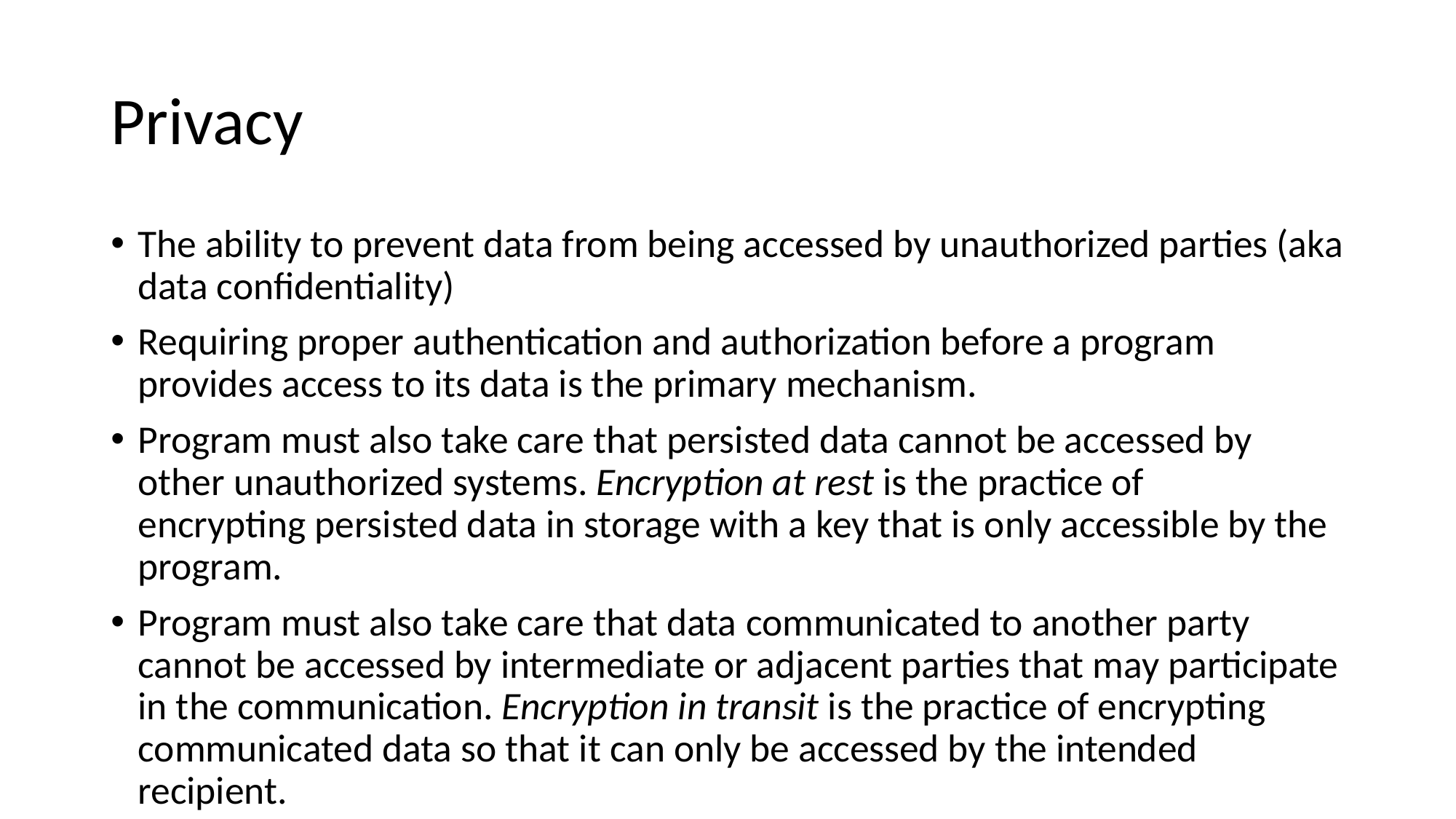

# Privacy
The ability to prevent data from being accessed by unauthorized parties (aka data confidentiality)
Requiring proper authentication and authorization before a program provides access to its data is the primary mechanism.
Program must also take care that persisted data cannot be accessed by other unauthorized systems. Encryption at rest is the practice of encrypting persisted data in storage with a key that is only accessible by the program.
Program must also take care that data communicated to another party cannot be accessed by intermediate or adjacent parties that may participate in the communication. Encryption in transit is the practice of encrypting communicated data so that it can only be accessed by the intended recipient.